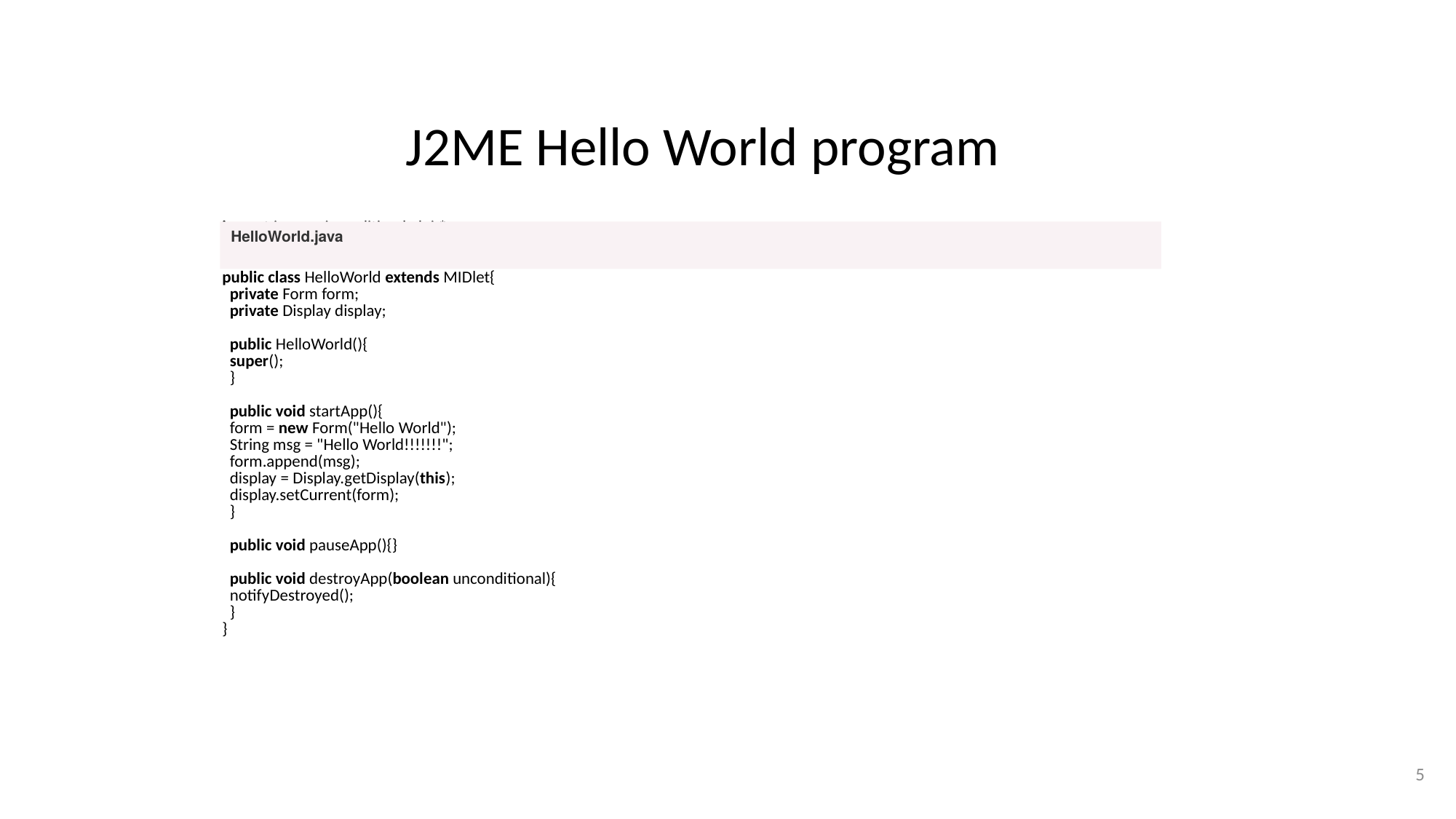

# J2ME Hello World program
| import javax.microedition.lcdui.\*; import javax.microedition.midlet.\*; public class HelloWorld extends MIDlet{   private Form form;   private Display display;   public HelloWorld(){   super();   }   public void startApp(){   form = new Form("Hello World");   String msg = "Hello World!!!!!!!";   form.append(msg);   display = Display.getDisplay(this);   display.setCurrent(form);   }   public void pauseApp(){}      public void destroyApp(boolean unconditional){   notifyDestroyed();   } } |
| --- |
HelloWorld.java

5